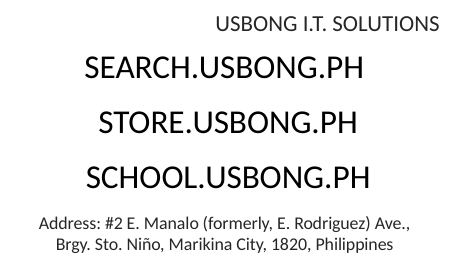

USBONG I.T. SOLUTIONS
SEARCH.USBONG.PH
 STORE.USBONG.PH
 SCHOOL.USBONG.PH
Address: #2 E. Manalo (formerly, E. Rodriguez) Ave., Brgy. Sto. Niño, Marikina City, 1820, Philippines